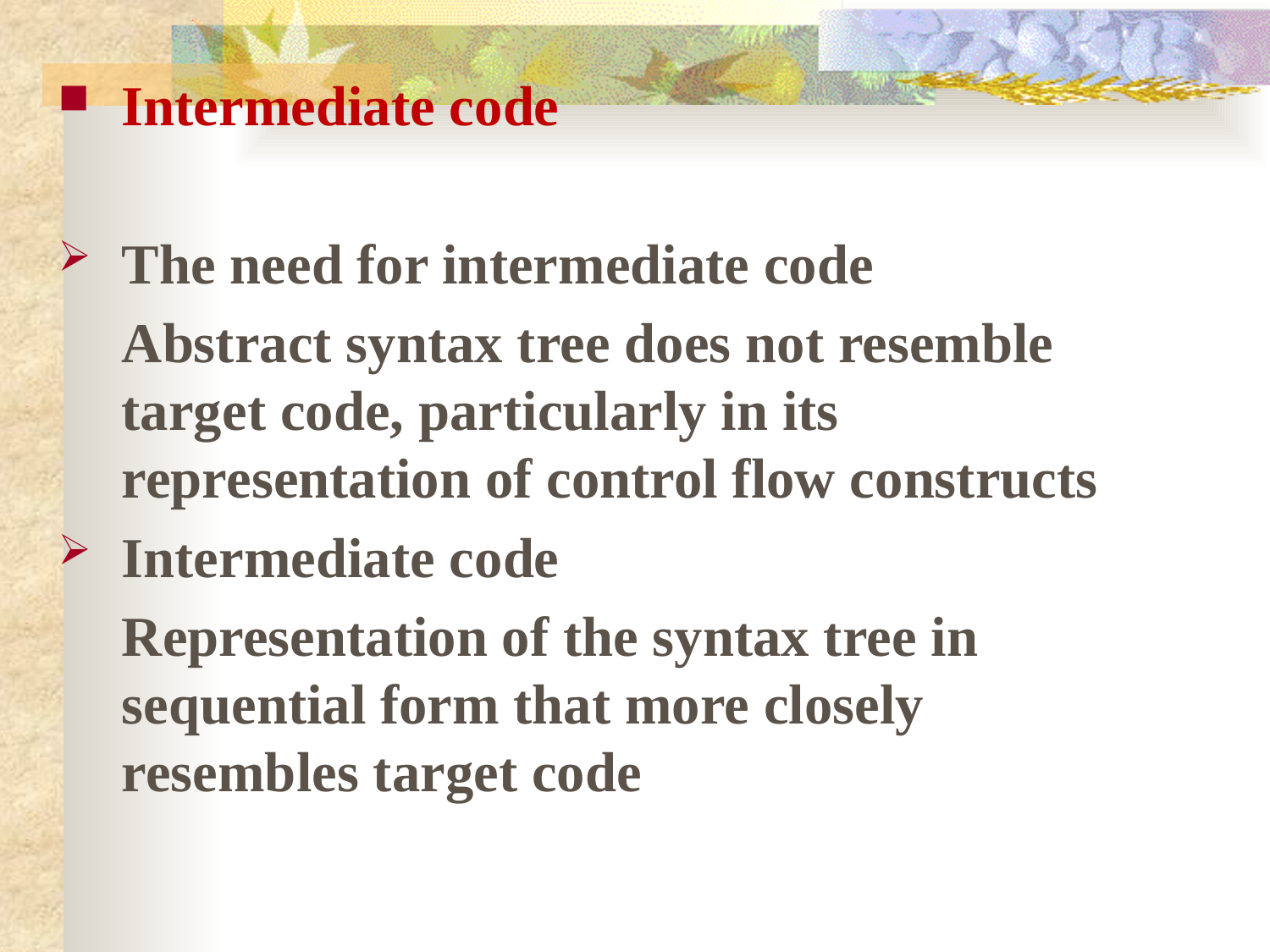

Intermediate code

The need for intermediate code
	Abstract syntax tree does not resemble target code, particularly in its representation of control flow constructs
Intermediate code
	Representation of the syntax tree in sequential form that more closely resembles target code